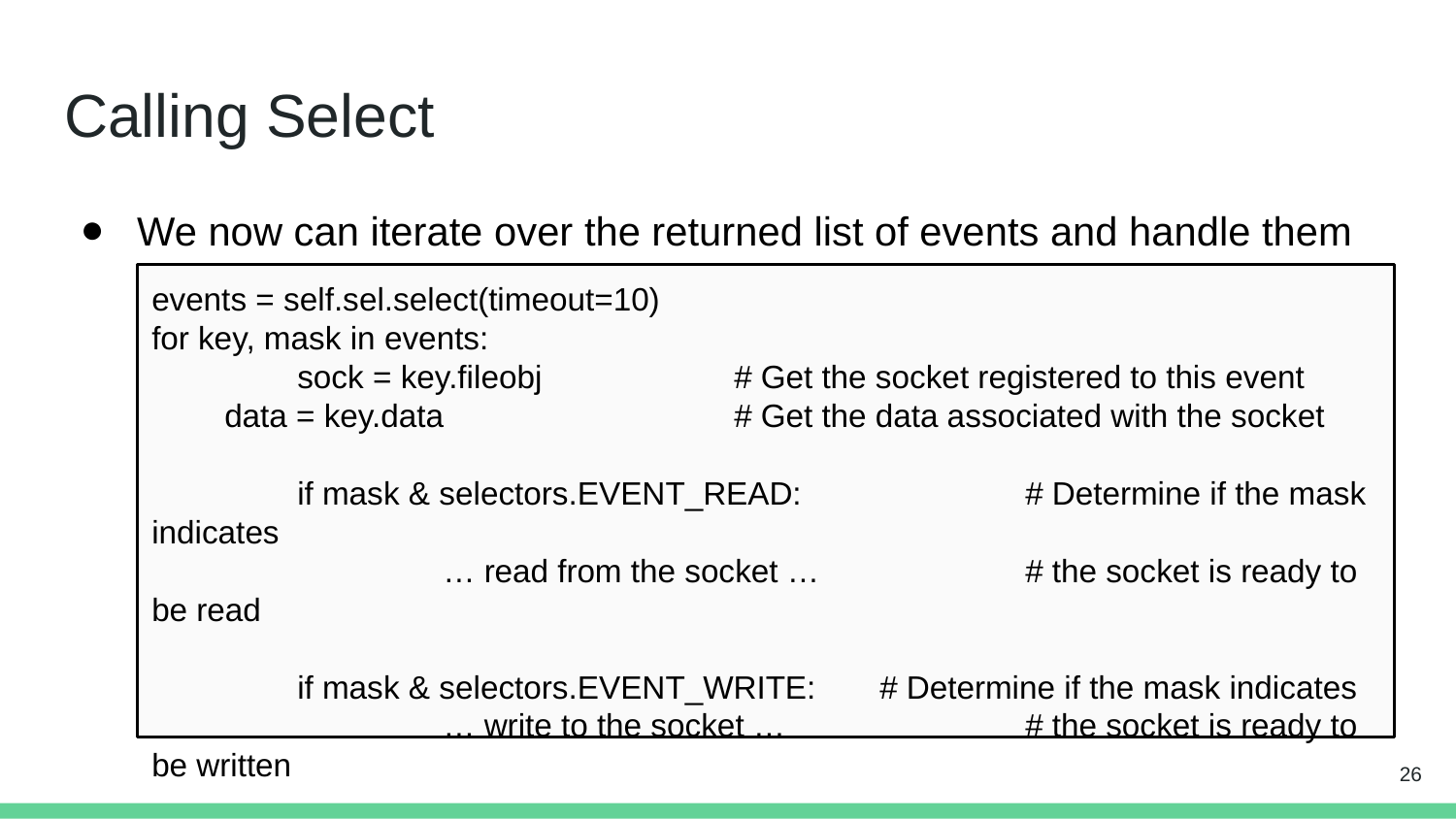

# Calling Select
We now can iterate over the returned list of events and handle them
events = self.sel.select(timeout=10)
for key, mask in events:
	sock = key.fileobj		# Get the socket registered to this event
data = key.data		# Get the data associated with the socket

	if mask & selectors.EVENT_READ:		# Determine if the mask indicates
		… read from the socket … 		# the socket is ready to be read

	if mask & selectors.EVENT_WRITE:	# Determine if the mask indicates
		… write to the socket … 		# the socket is ready to be written
26